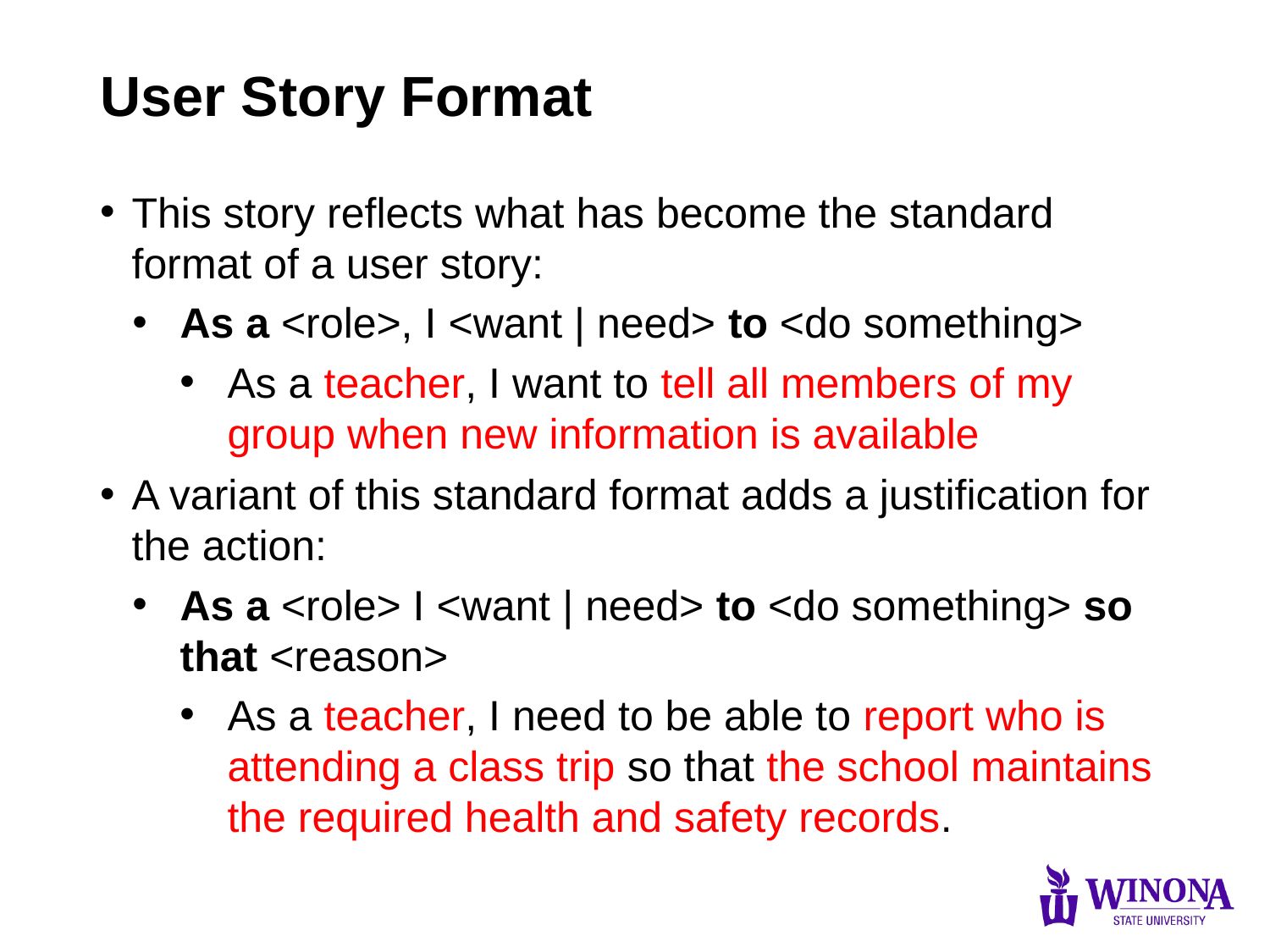

# User Story Format
This story reflects what has become the standard format of a user story:
As a <role>, I <want | need> to <do something>
As a teacher, I want to tell all members of my group when new information is available
A variant of this standard format adds a justification for the action:
As a <role> I <want | need> to <do something> so that <reason>
As a teacher, I need to be able to report who is attending a class trip so that the school maintains the required health and safety records.